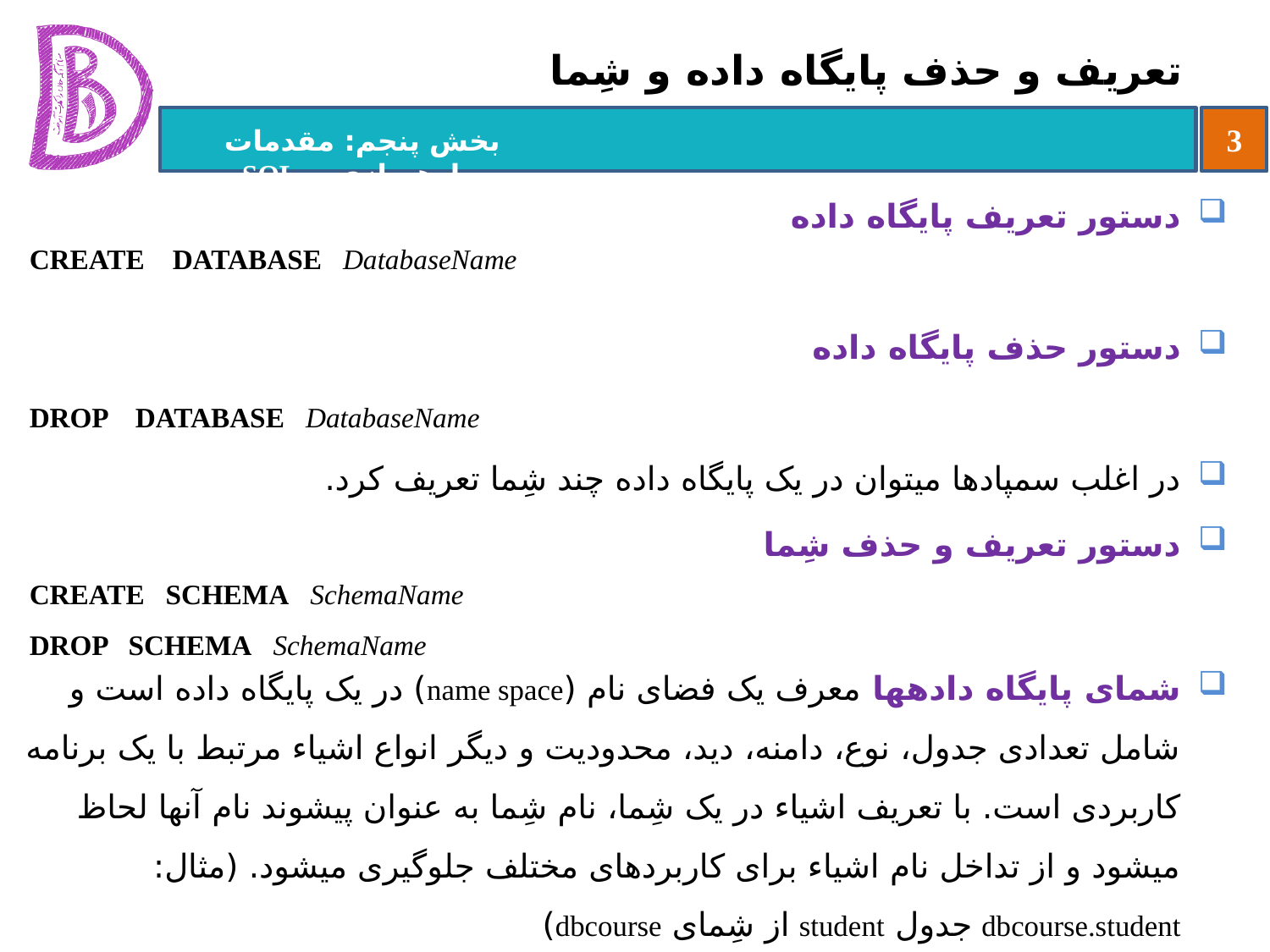

# تعریف و حذف پایگاه داده و شِما
دستور تعریف پایگاه داده

دستور حذف پایگاه داده

در اغلب سمپادها می‏توان در یک پایگاه داده چند شِما تعریف کرد.
دستور تعریف و حذف شِما

شمای پایگاه داده‏ها معرف یک فضای نام (name space) در یک پایگاه داده است و شامل تعدادی جدول، نوع، دامنه، دید، محدودیت و دیگر انواع اشیاء مرتبط با یک برنامه کاربردی است. با تعریف اشیاء در یک شِما، نام شِما به عنوان پیشوند نام آنها لحاظ می‏شود و از تداخل نام اشیاء برای کاربردهای مختلف جلوگیری می‏شود. (مثال: dbcourse.student جدول student از شِمای dbcourse)

CREATE    DATABASE   DatabaseName

DROP    DATABASE   DatabaseName

CREATE   SCHEMA   SchemaName
DROP   SCHEMA   SchemaName